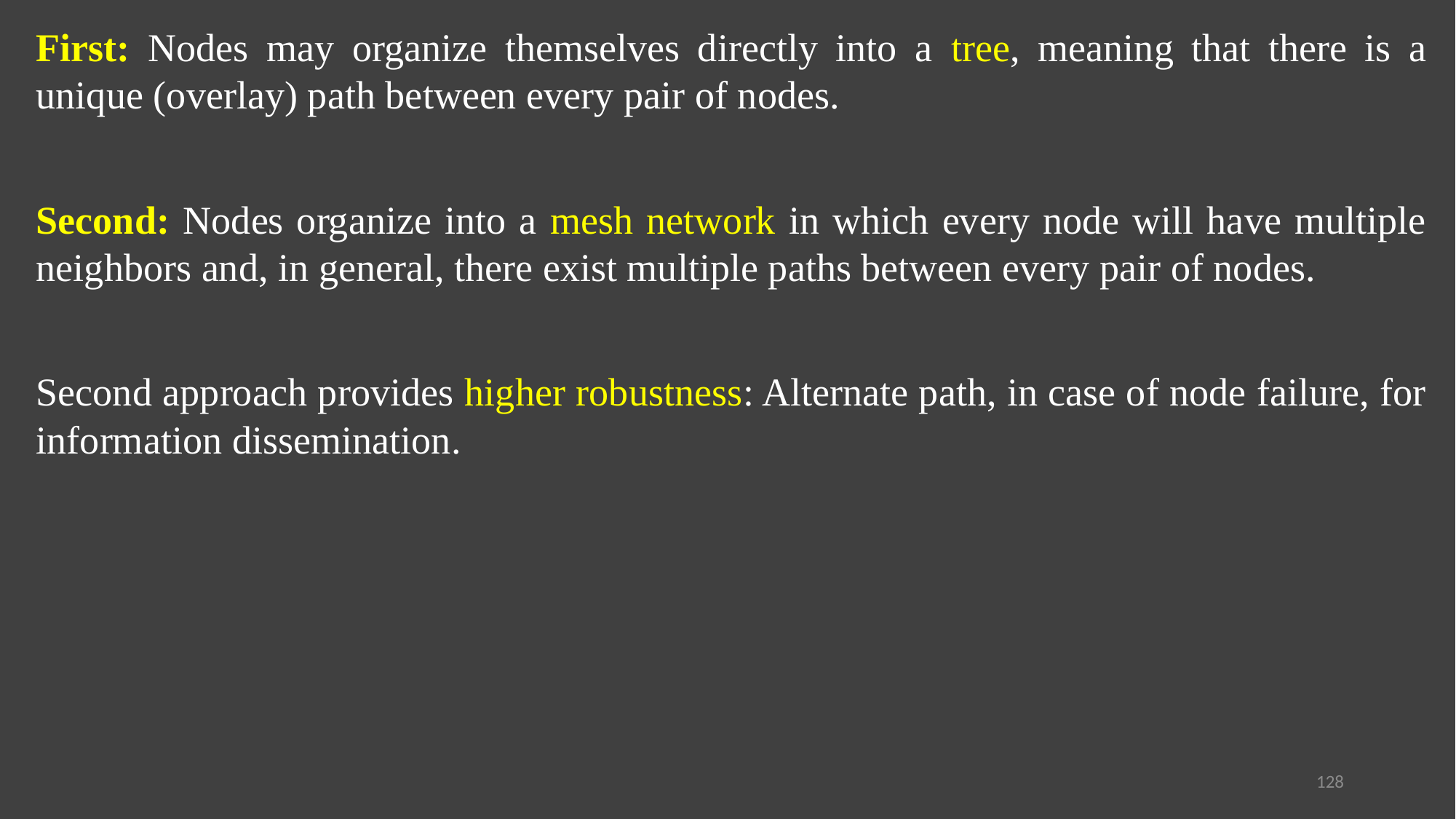

First: Nodes may organize themselves directly into a tree, meaning that there is a unique (overlay) path between every pair of nodes.

Second: Nodes organize into a mesh network in which every node will have multiple neighbors and, in general, there exist multiple paths between every pair of nodes.

Second approach provides higher robustness: Alternate path, in case of node failure, for information dissemination.

128